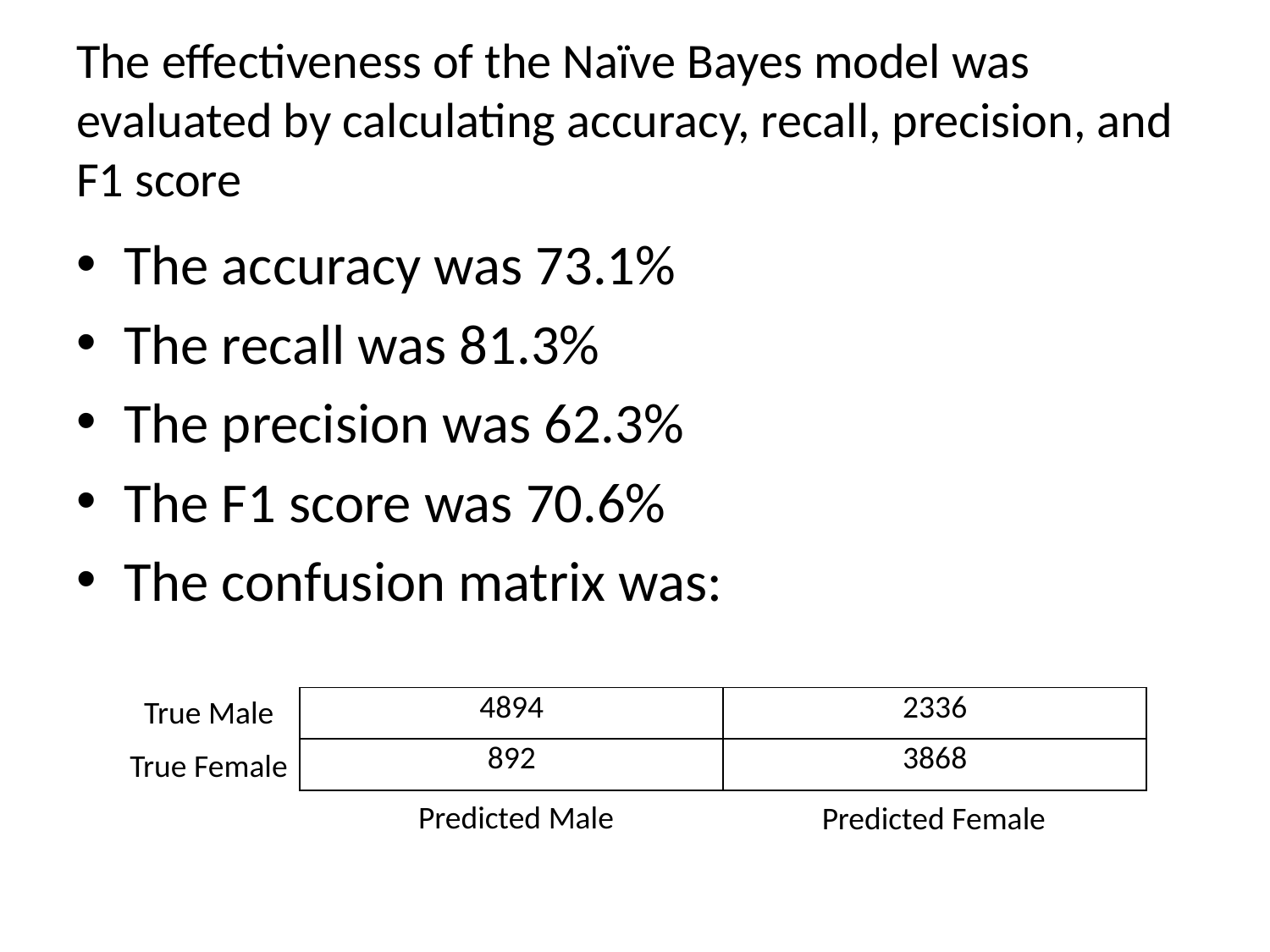

# The effectiveness of the Naïve Bayes model was evaluated by calculating accuracy, recall, precision, and F1 score
The accuracy was 73.1%
The recall was 81.3%
The precision was 62.3%
The F1 score was 70.6%
The confusion matrix was:

True Male
| 4894 | 2336 |
| --- | --- |
| 892 | 3868 |
True Female
Predicted Male
Predicted Female